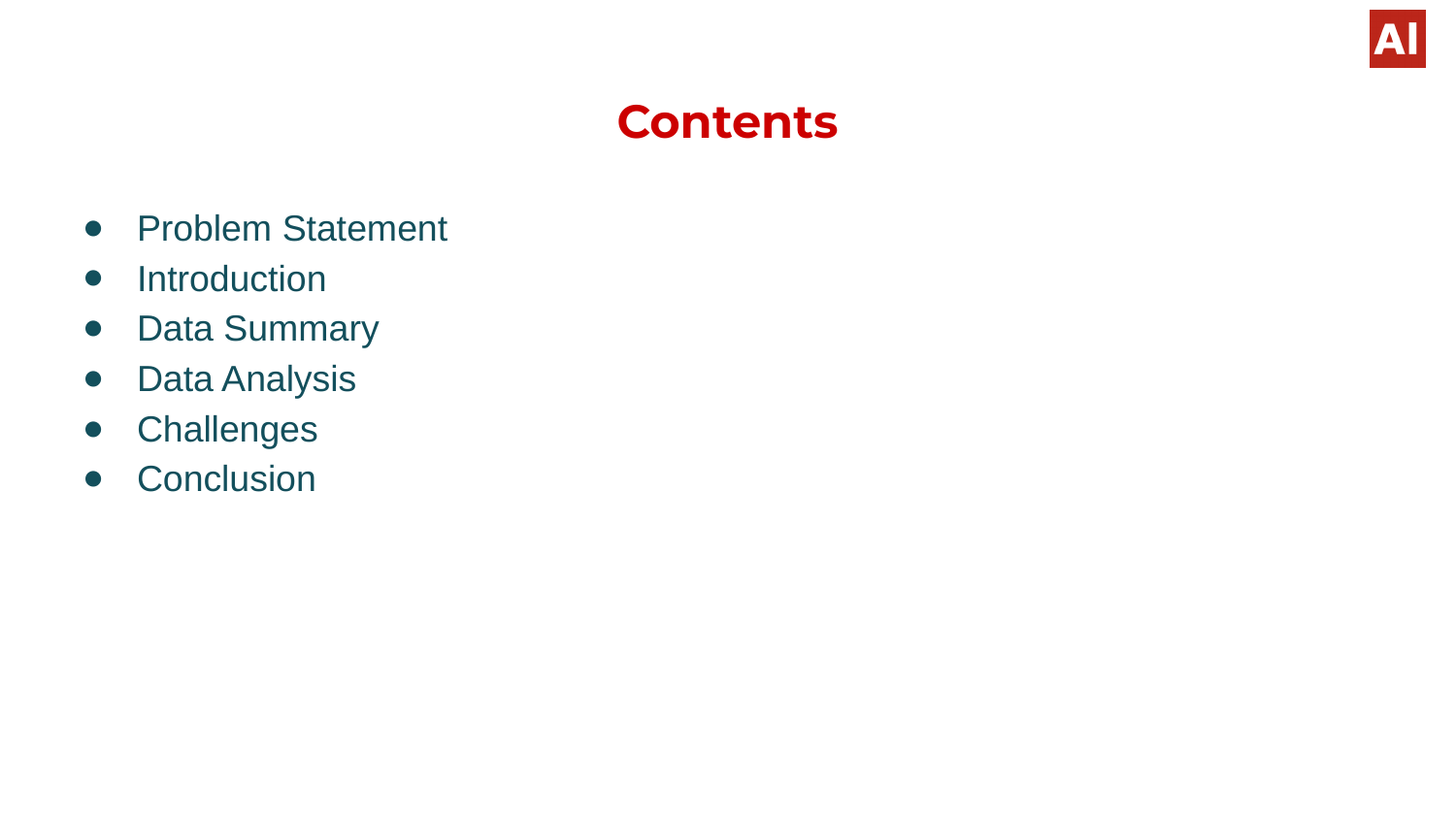

# Contents

Problem Statement
Introduction
Data Summary
Data Analysis
Challenges
Conclusion